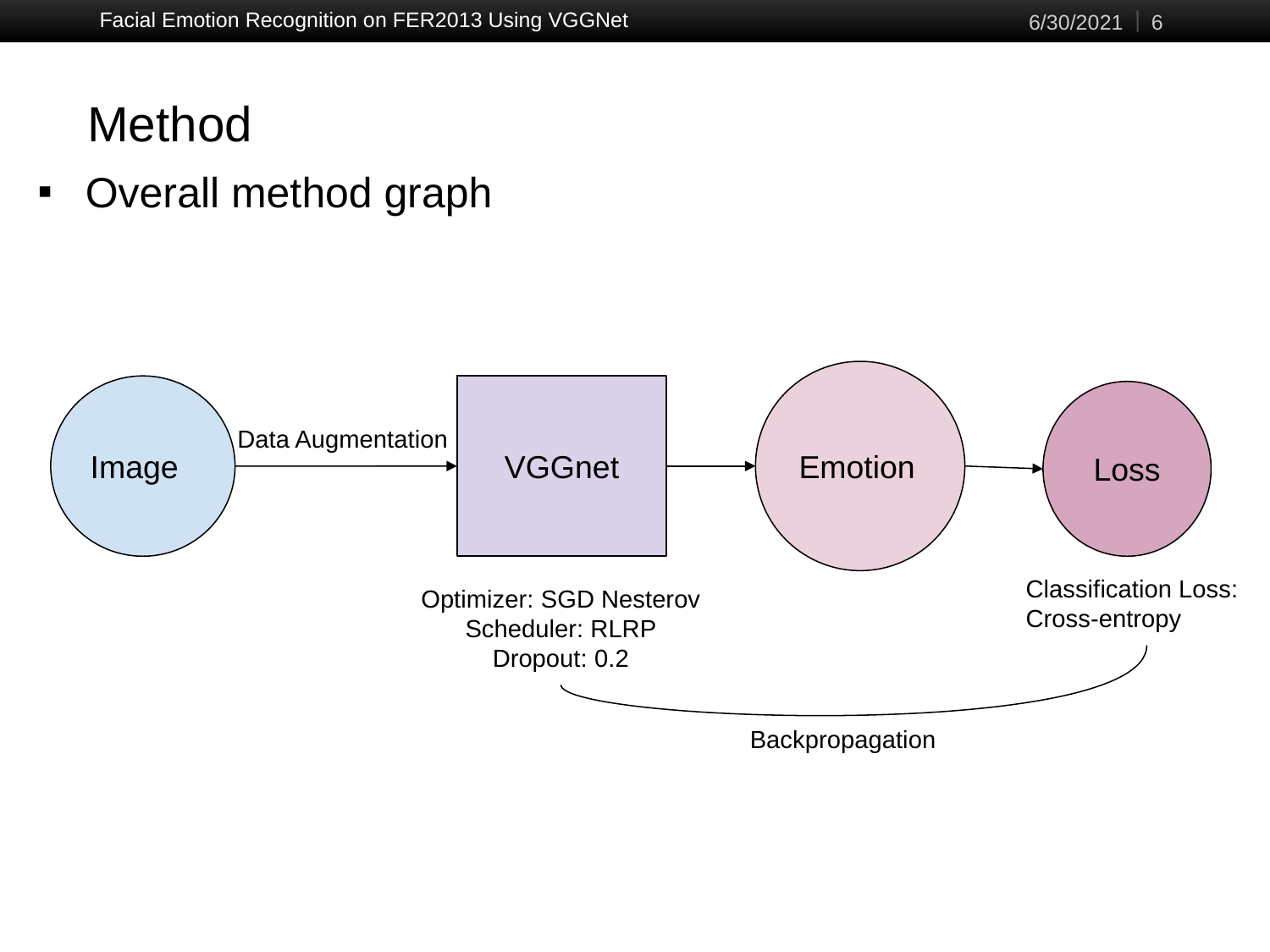

6/30/2021
6
Facial Emotion Recognition on FER2013 Using VGGNet

# Method
Overall method graph

Emotion
Image
VGGnet
Loss
Data Augmentation
Classification Loss:
Cross-entropy
Optimizer: SGD Nesterov
Scheduler: RLRP
Dropout: 0.2
Backpropagation